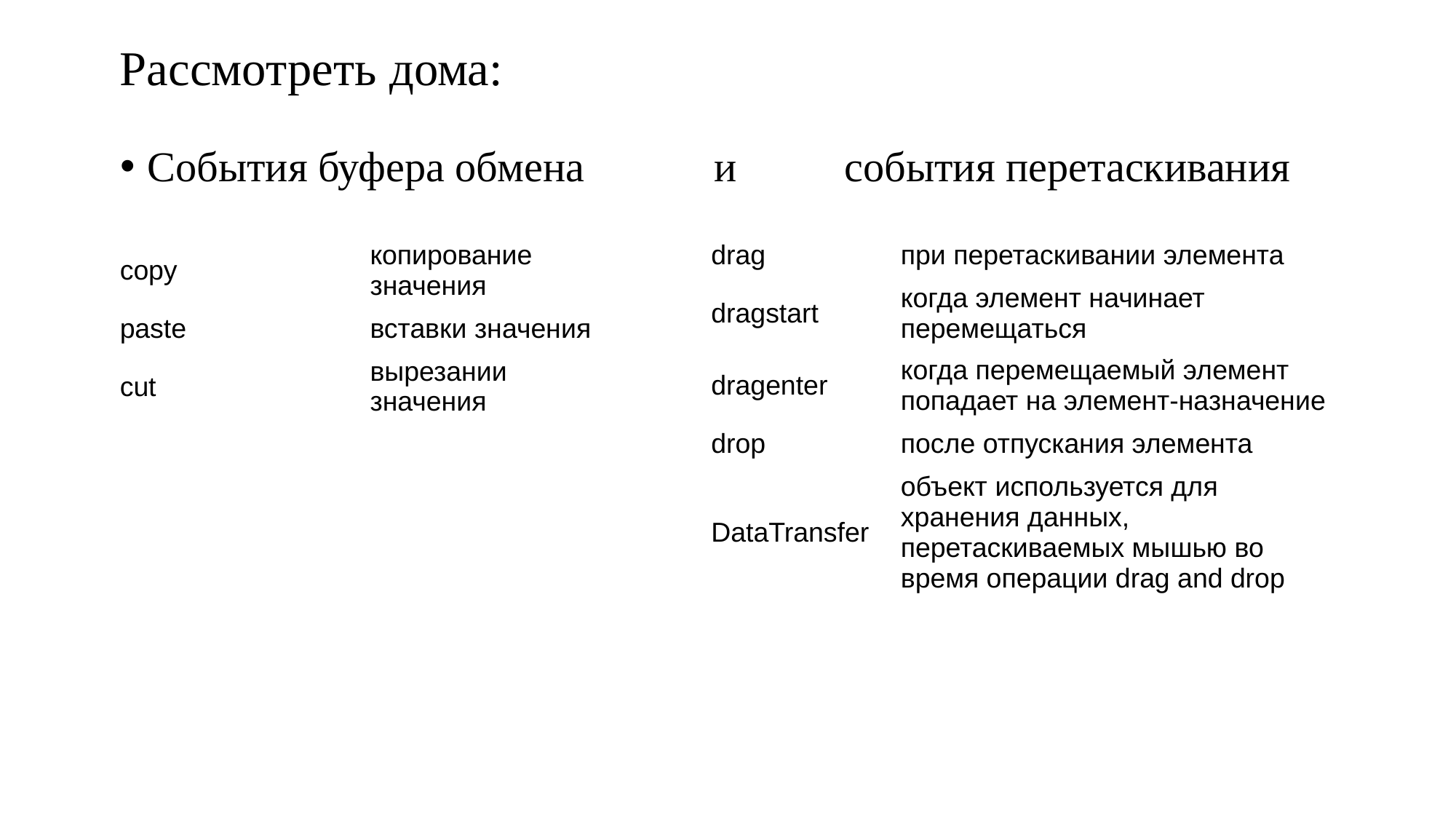

# Рассмотреть дома:
События буфера обмена 	  и 	    события перетаскивания
| drag | при перетаскивании элемента |
| --- | --- |
| dragstart | когда элемент начинает перемещаться |
| dragenter | когда перемещаемый элемент попадает на элемент-назначение |
| drop | после отпускания элемента |
| DataTransfer | объект используется для хранения данных, перетаскиваемых мышью во время операции drag and drop |
| copy | копирование значения |
| --- | --- |
| paste | вставки значения |
| cut | вырезании значения |